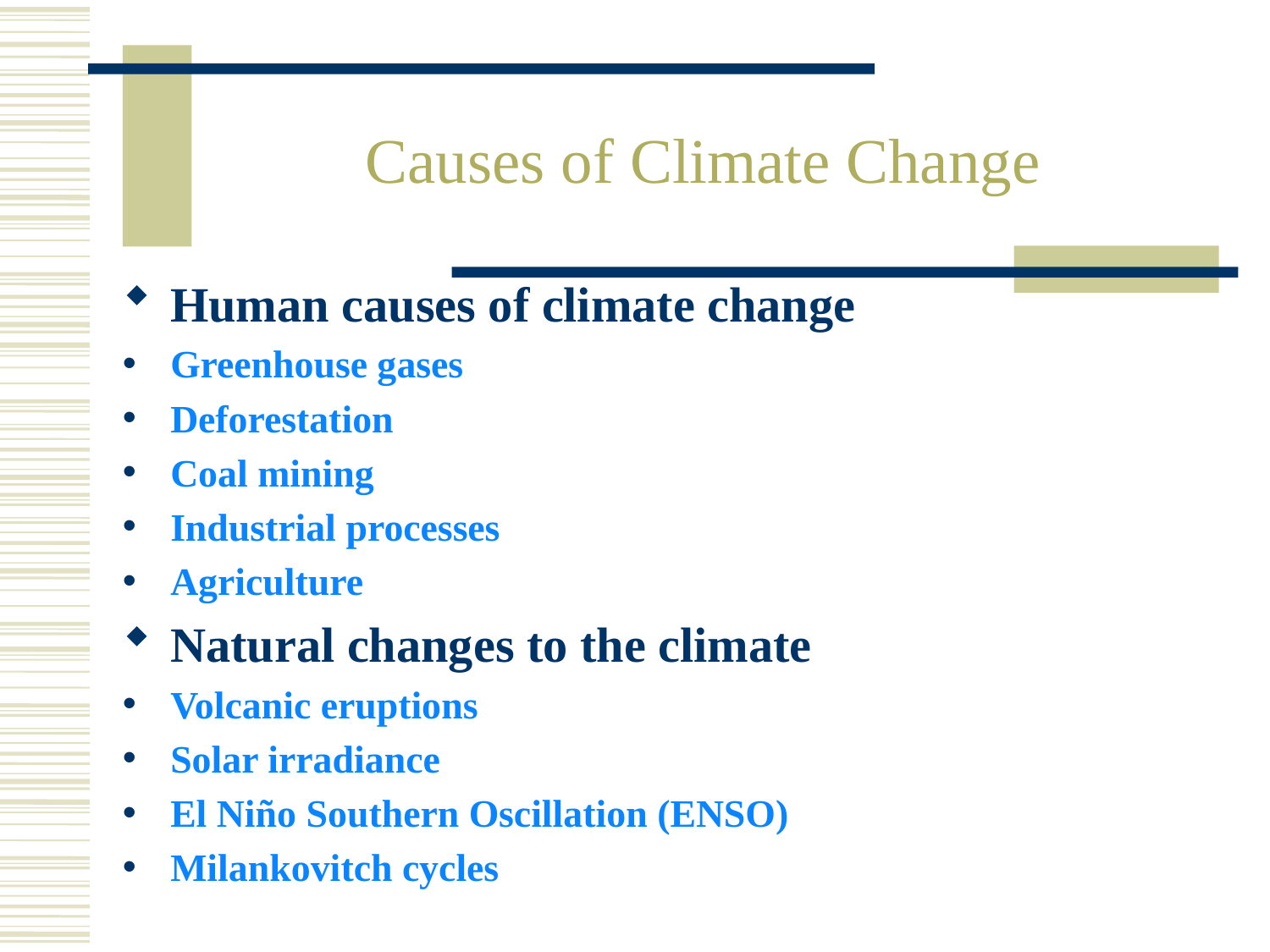

# Causes of Climate Change
Human causes of climate change
Greenhouse gases
Deforestation
Coal mining
Industrial processes
Agriculture
Natural changes to the climate
Volcanic eruptions
Solar irradiance
El Niño Southern Oscillation (ENSO)
Milankovitch cycles